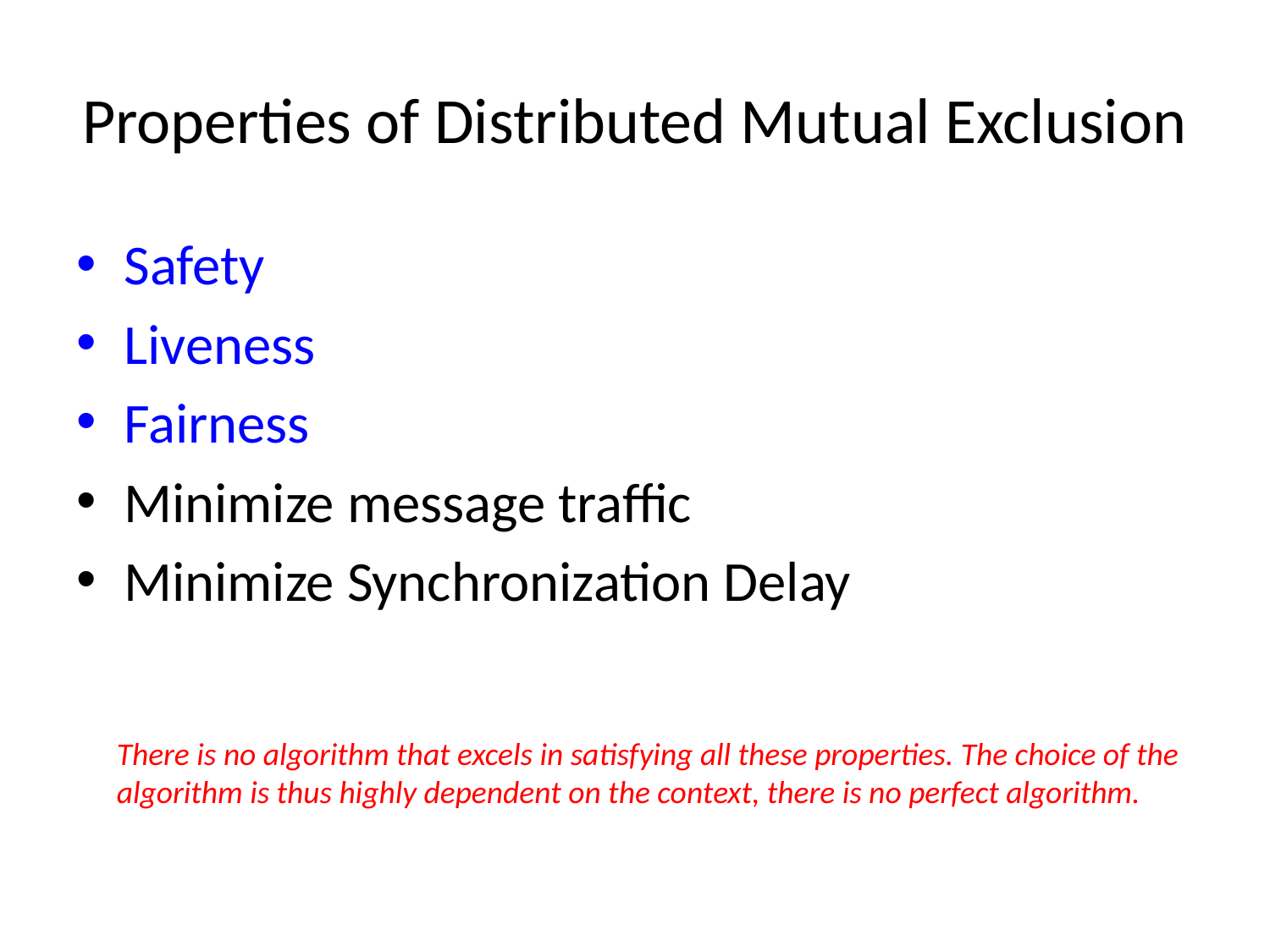

# Properties of Distributed Mutual Exclusion
Safety
Liveness
Fairness
Minimize message traffic
Minimize Synchronization Delay

There is no algorithm that excels in satisfying all these properties. The choice of the
algorithm is thus highly dependent on the context, there is no perfect algorithm.